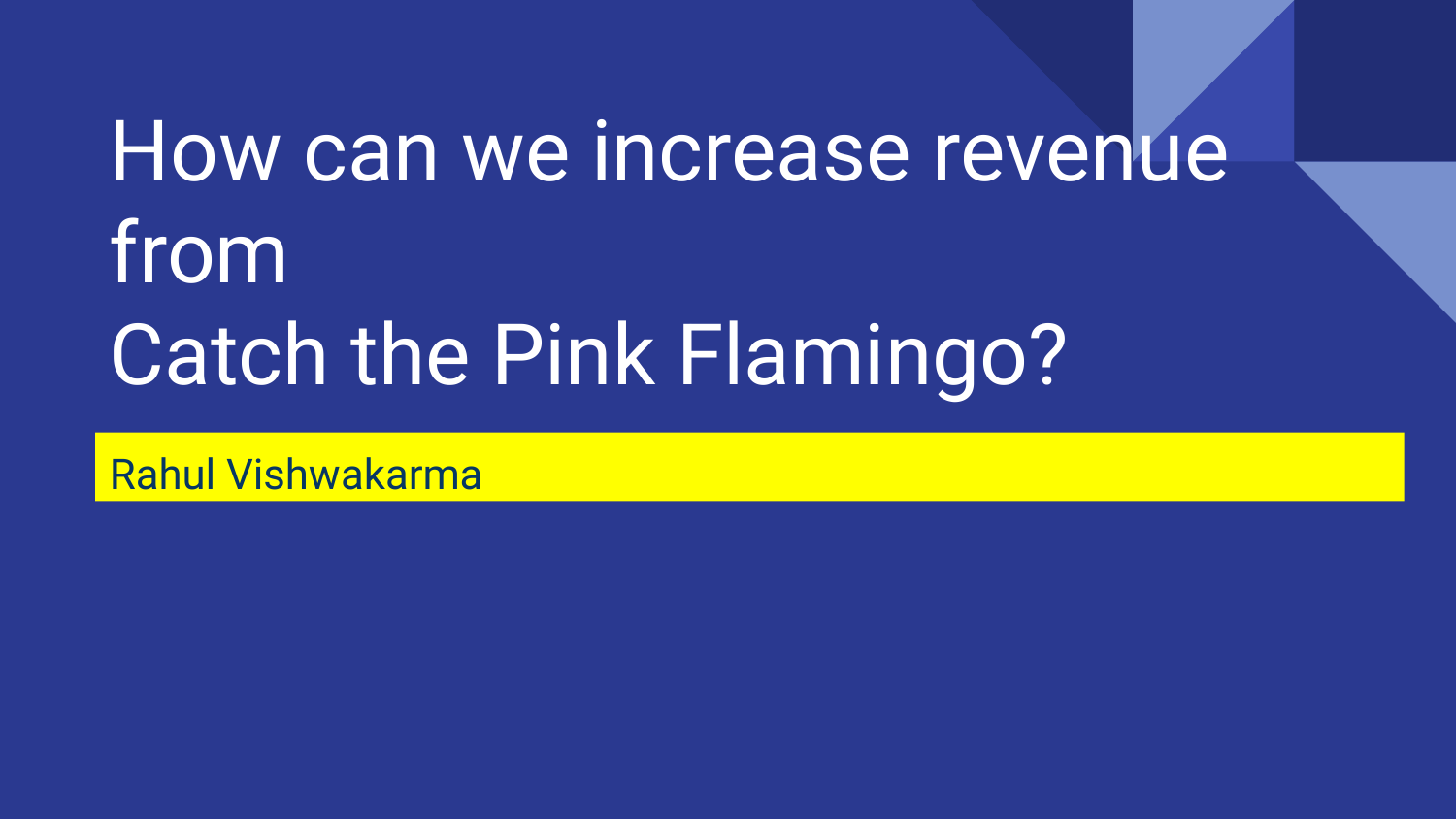

How can we increase revenue
from
Catch the Pink Flamingo?
Rahul Vishwakarma